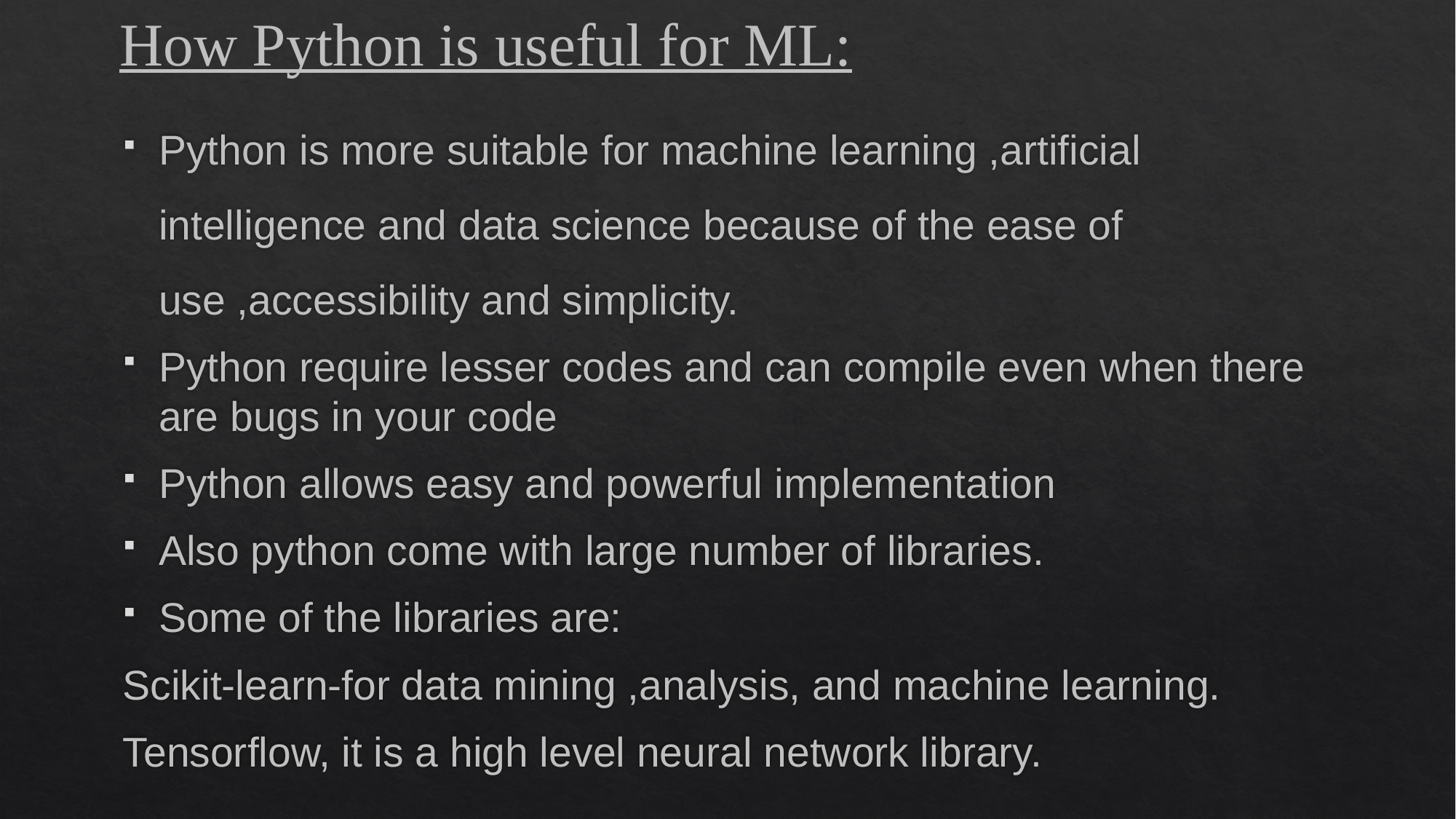

How Python is useful for ML:
Python is more suitable for machine learning ,artificial intelligence and data science because of the ease of use ,accessibility and simplicity.
Python require lesser codes and can compile even when there are bugs in your code
Python allows easy and powerful implementation
Also python come with large number of libraries.
Some of the libraries are:
Scikit-learn-for data mining ,analysis, and machine learning.
Tensorflow, it is a high level neural network library.